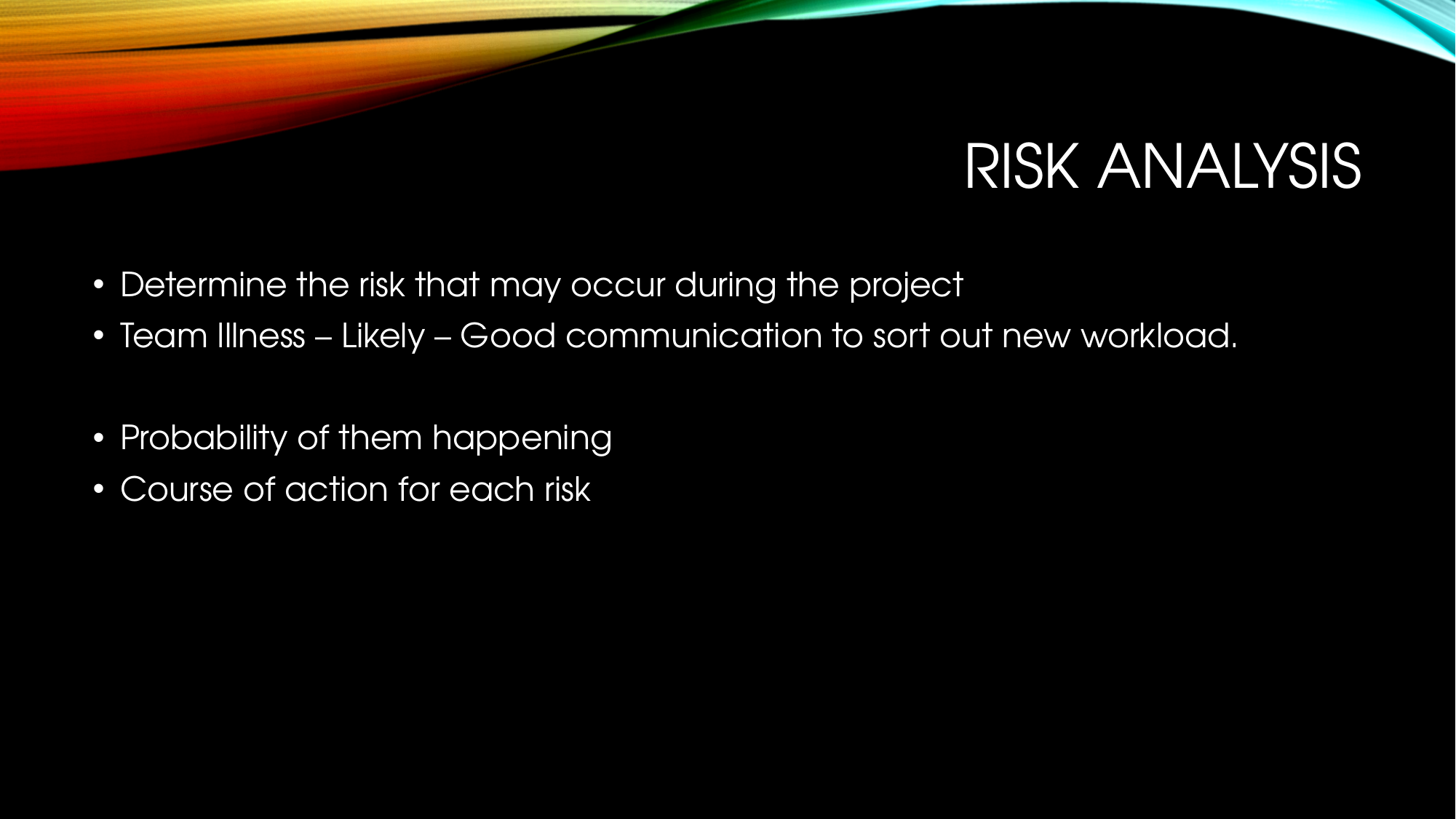

# Risk Analysis
Determine the risk that may occur during the project
Team Illness – Likely – Good communication to sort out new workload.

Probability of them happening
Course of action for each risk